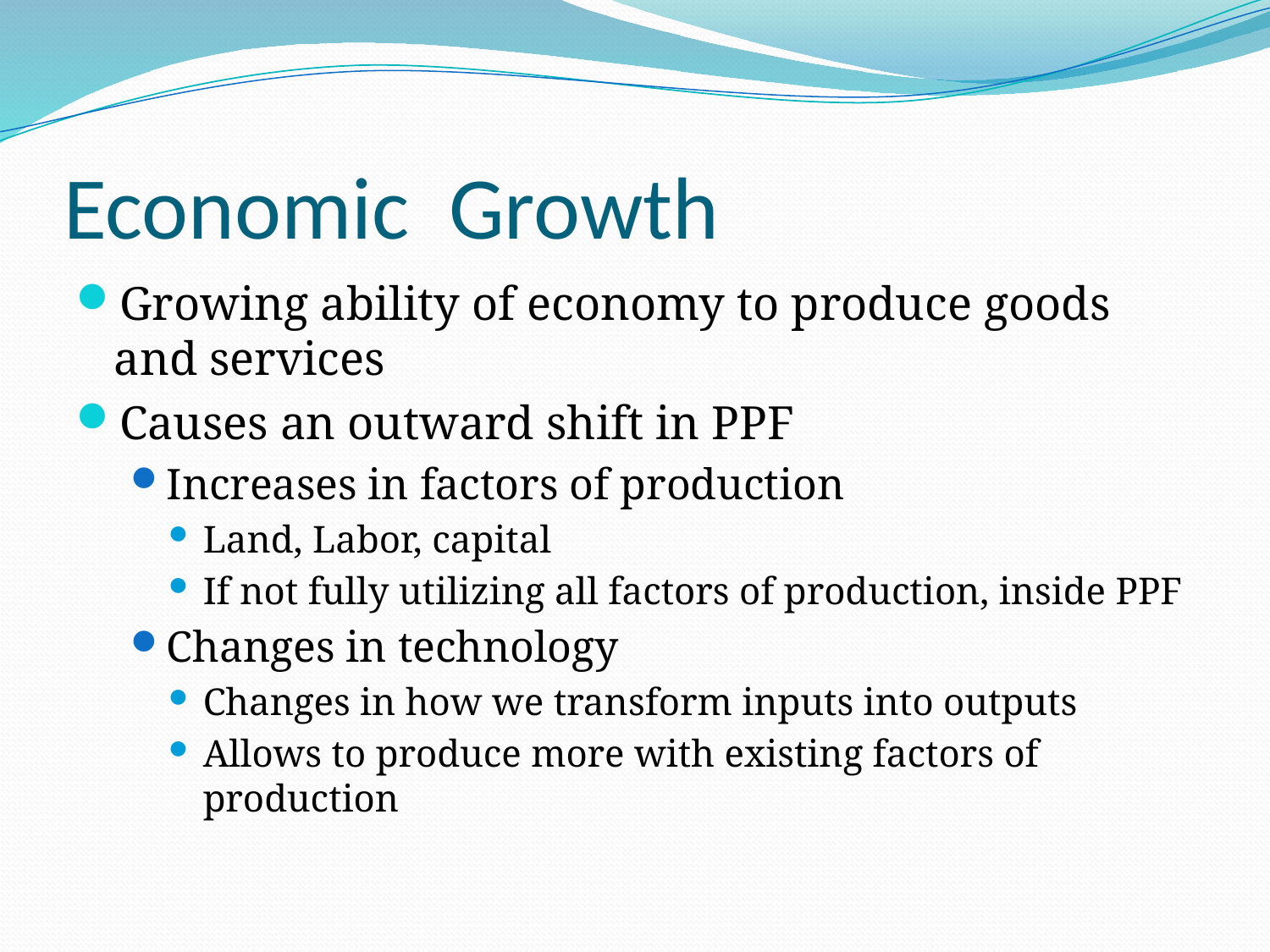

# Economic  Growth
Growing ability of economy to produce goods and services
Causes an outward shift in PPF
Increases in factors of production
Land, Labor, capital
If not fully utilizing all factors of production, inside PPF
Changes in technology
Changes in how we transform inputs into outputs
Allows to produce more with existing factors of production